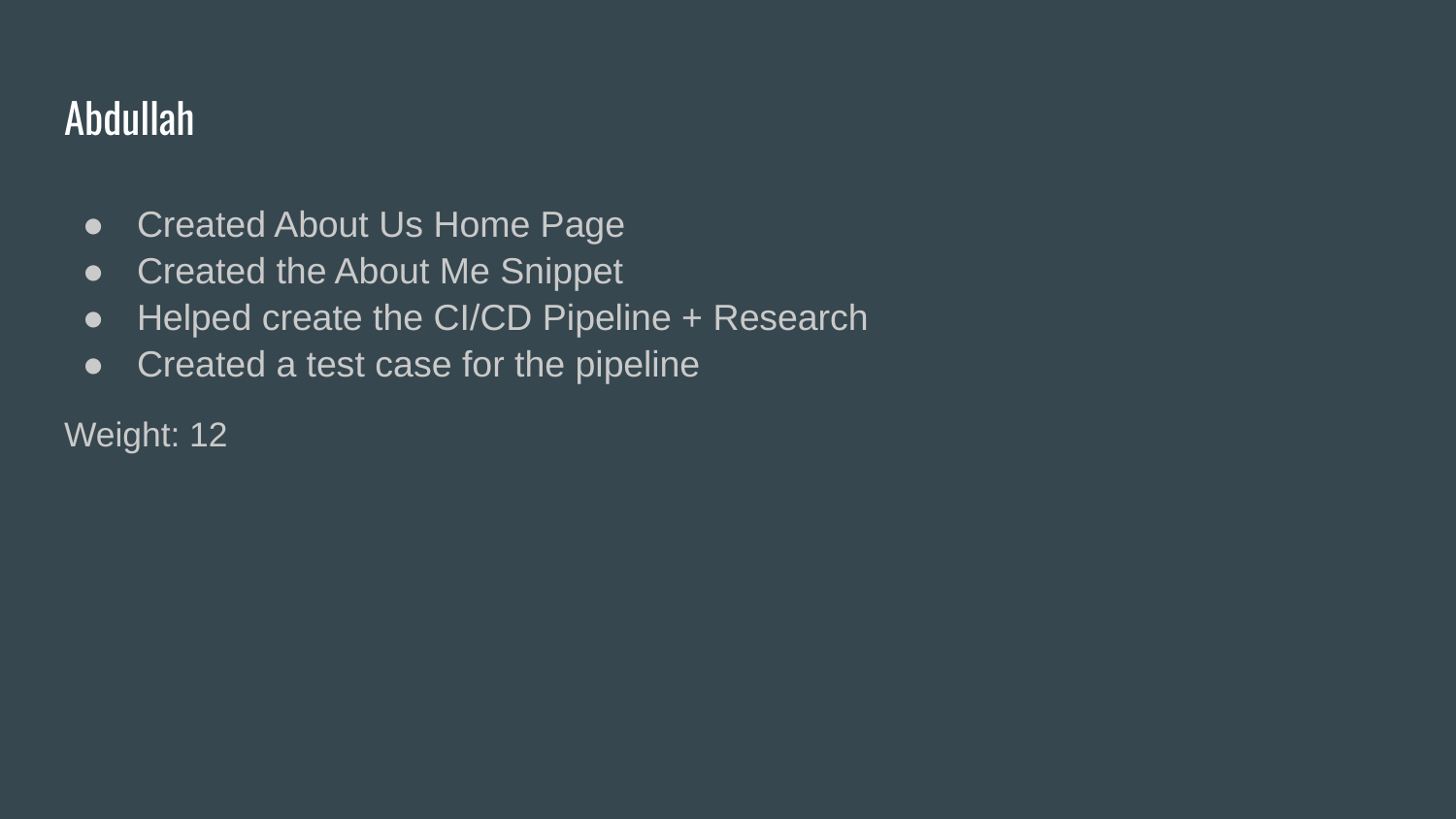

# Abdullah
Created About Us Home Page
Created the About Me Snippet
Helped create the CI/CD Pipeline + Research
Created a test case for the pipeline
Weight: 12